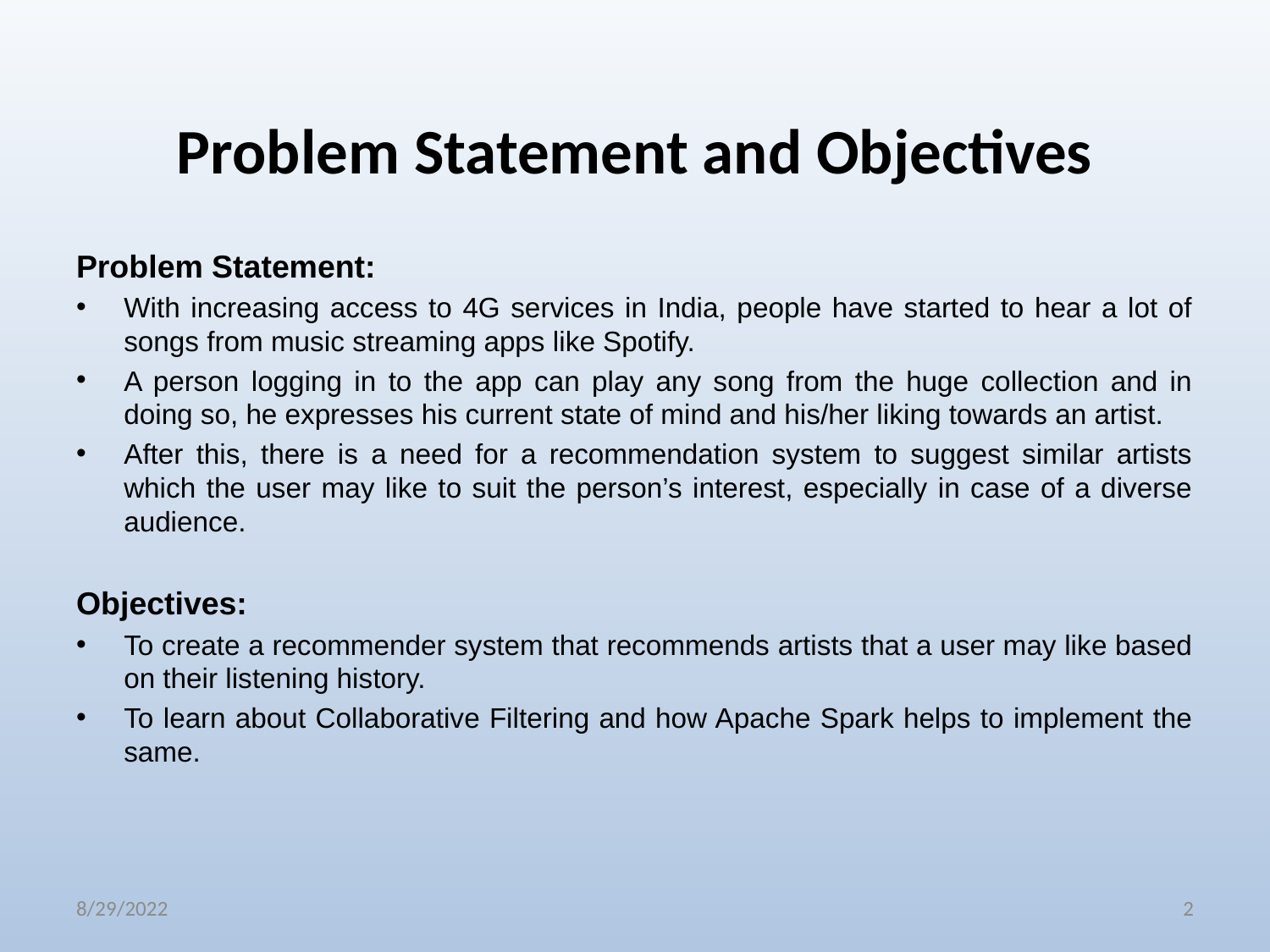

# Problem Statement and Objectives

Problem Statement:
With increasing access to 4G services in India, people have started to hear a lot of songs from music streaming apps like Spotify.
A person logging in to the app can play any song from the huge collection and in doing so, he expresses his current state of mind and his/her liking towards an artist.
After this, there is a need for a recommendation system to suggest similar artists which the user may like to suit the person’s interest, especially in case of a diverse audience.

Objectives:
To create a recommender system that recommends artists that a user may like based on their listening history.
To learn about Collaborative Filtering and how Apache Spark helps to implement the same.

8/29/2022
2